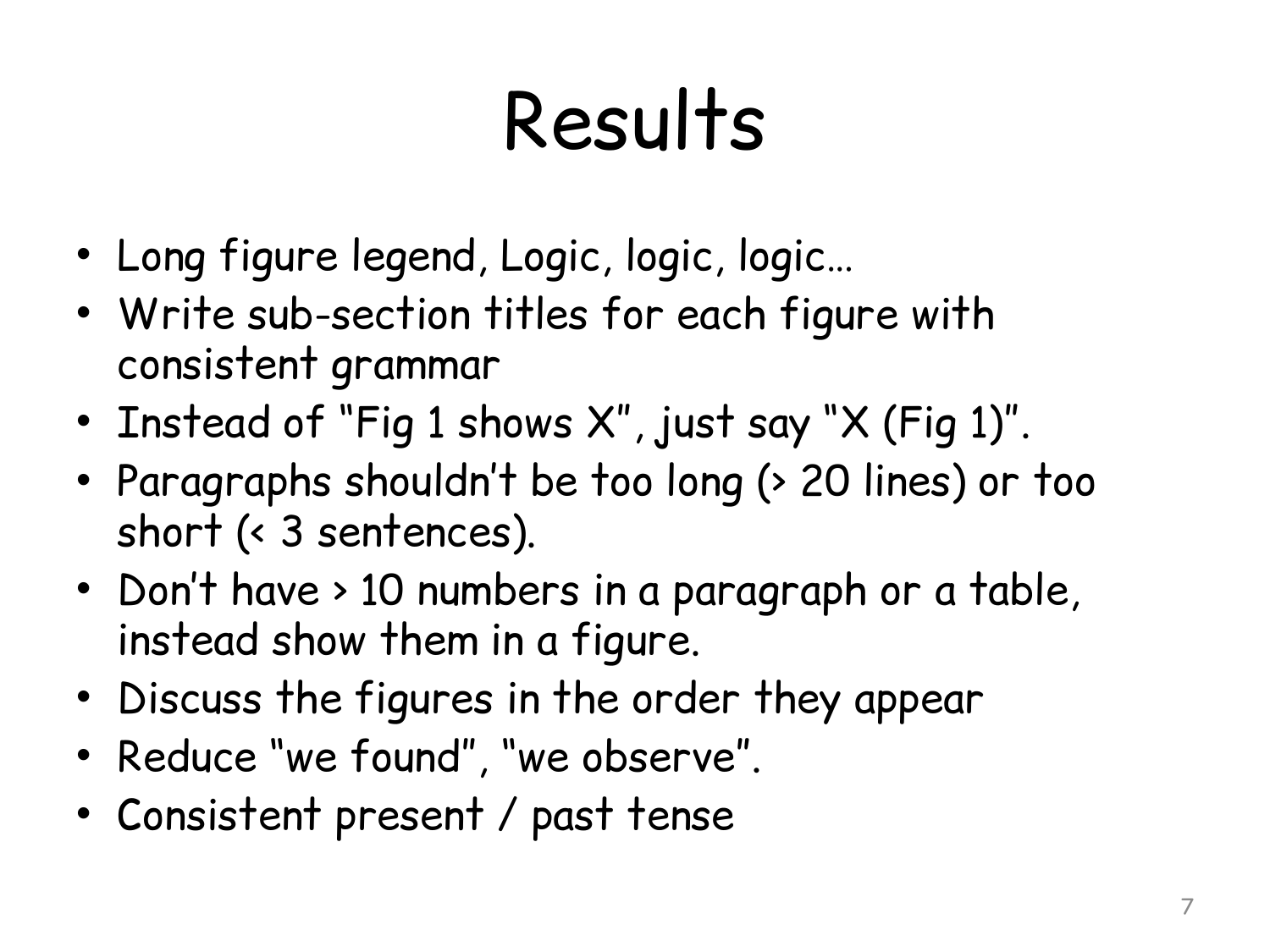

# Results
Long figure legend, Logic, logic, logic…
Write sub-section titles for each figure with consistent grammar
Instead of “Fig 1 shows X”, just say “X (Fig 1)”.
Paragraphs shouldn’t be too long (> 20 lines) or too short (< 3 sentences).
Don’t have > 10 numbers in a paragraph or a table, instead show them in a figure.
Discuss the figures in the order they appear
Reduce “we found”, “we observe”.
Consistent present / past tense

7